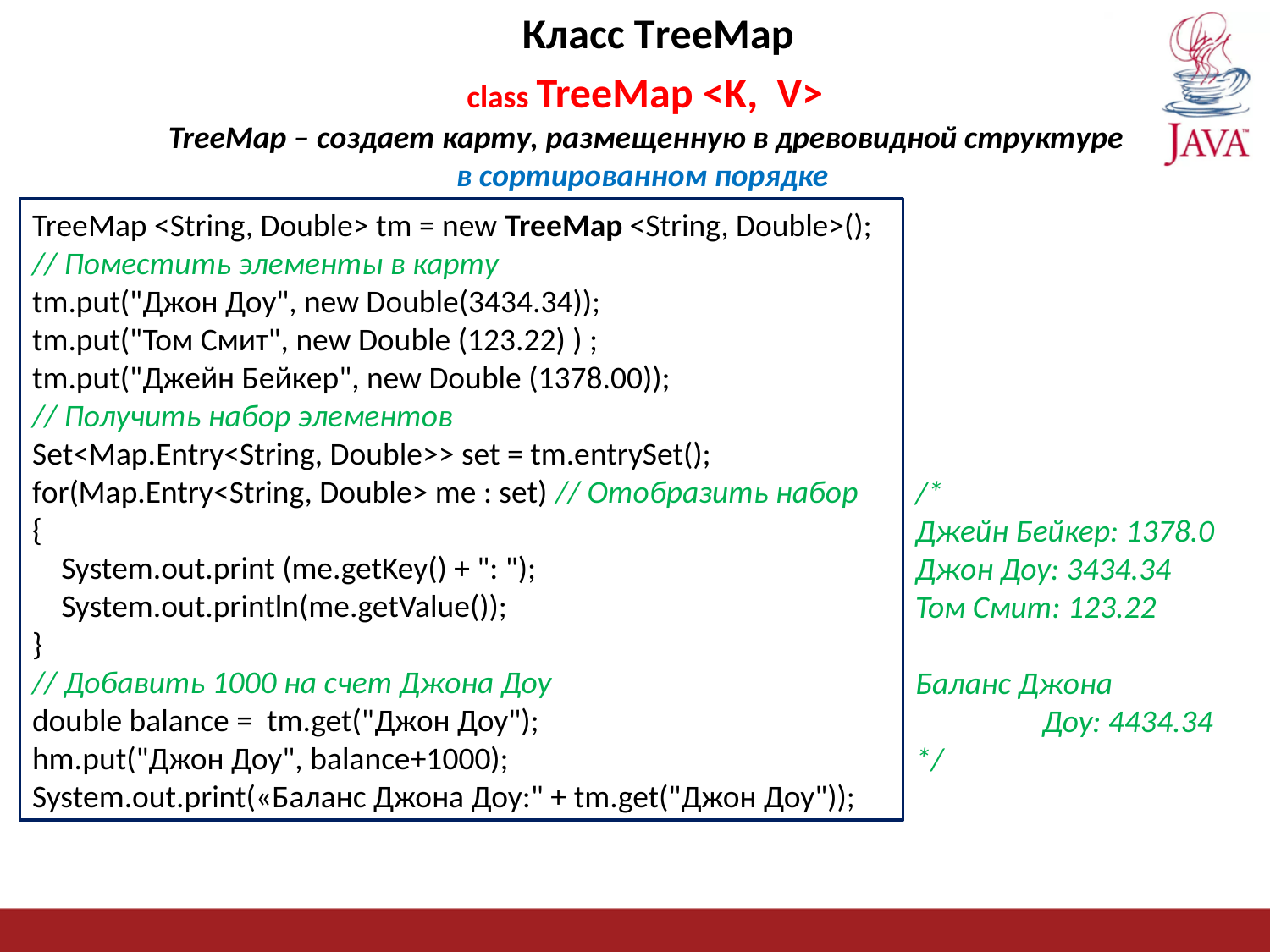

Класс ТrееMар
class TreeMap <K,  V>
TreeMap – создает карту, размещенную в древовидной структуре
в сортированном порядке
TreeMap <String, Double> tm = new TreeMap <String, Double>();
// Поместить элементы в карту
tm.put("Джон Доу", new Double(3434.34));
tm.put("Том Смит", new Double (123.22) ) ;
tm.put("Джейн Бейкер", new Double (1378.00));
// Получить набор элементов
Set<Map.Entry<String, Double>> set = tm.entrySet();
for(Map.Entry<String, Double> me : set) // Отобразить набор
{
    System.out.print (me.getKey() + ": ");
    System.out.println(me.getValue());
}
// Добавить 1000 на счет Джона Доу
double balance =  tm.get("Джон Доу");
hm.put("Джон Доу", balance+1000);
System.out.print(«Баланс Джона Доу:" + tm.get("Джон Доу"));
/*
Джейн Бейкер: 1378.0
Джон Доу: 3434.34
Том Смит: 123.22

Баланс Джона
	Доу: 4434.34
*/